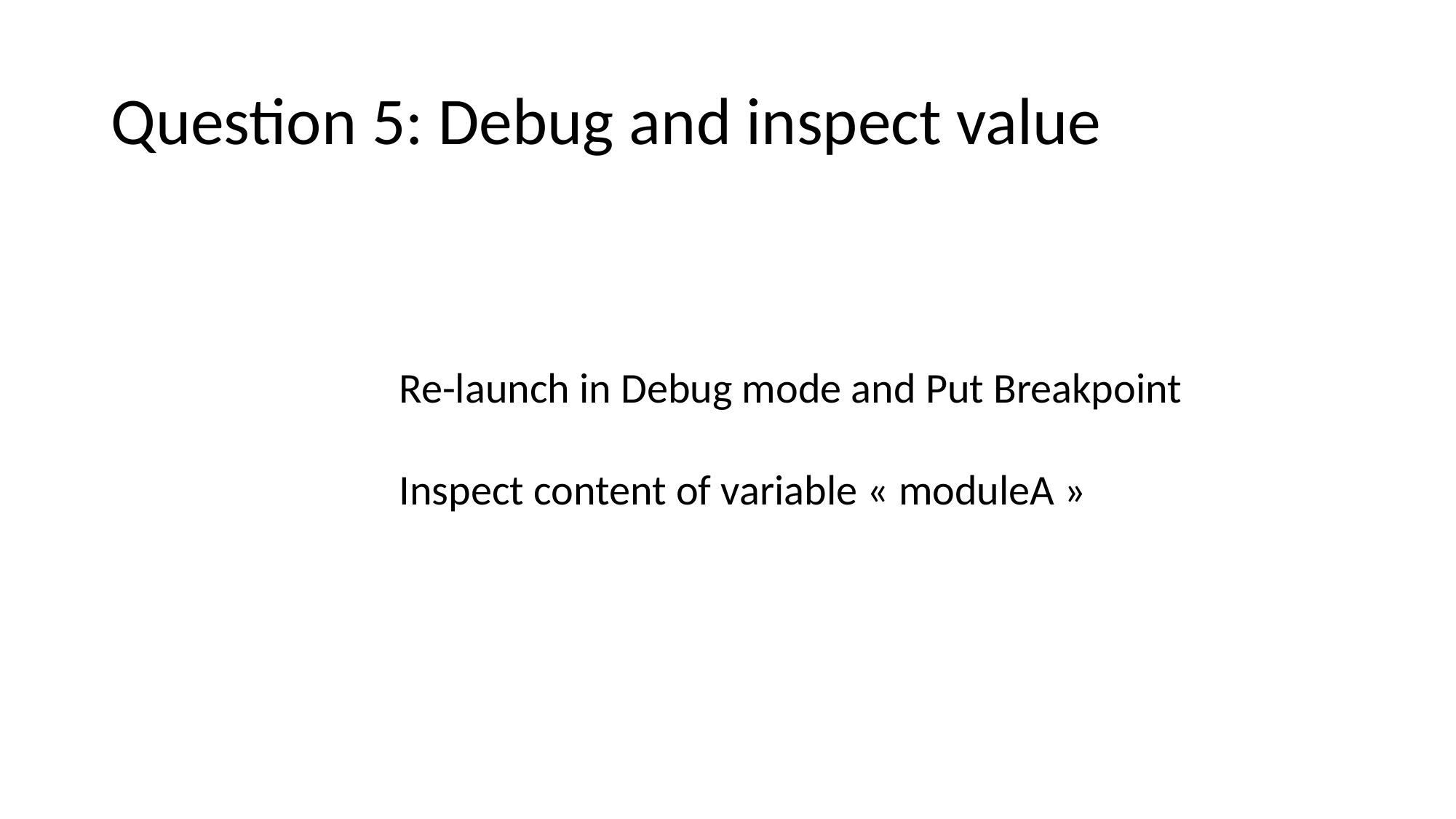

# Question 5: Debug and inspect value
Re-launch in Debug mode and Put Breakpoint

Inspect content of variable « moduleA »